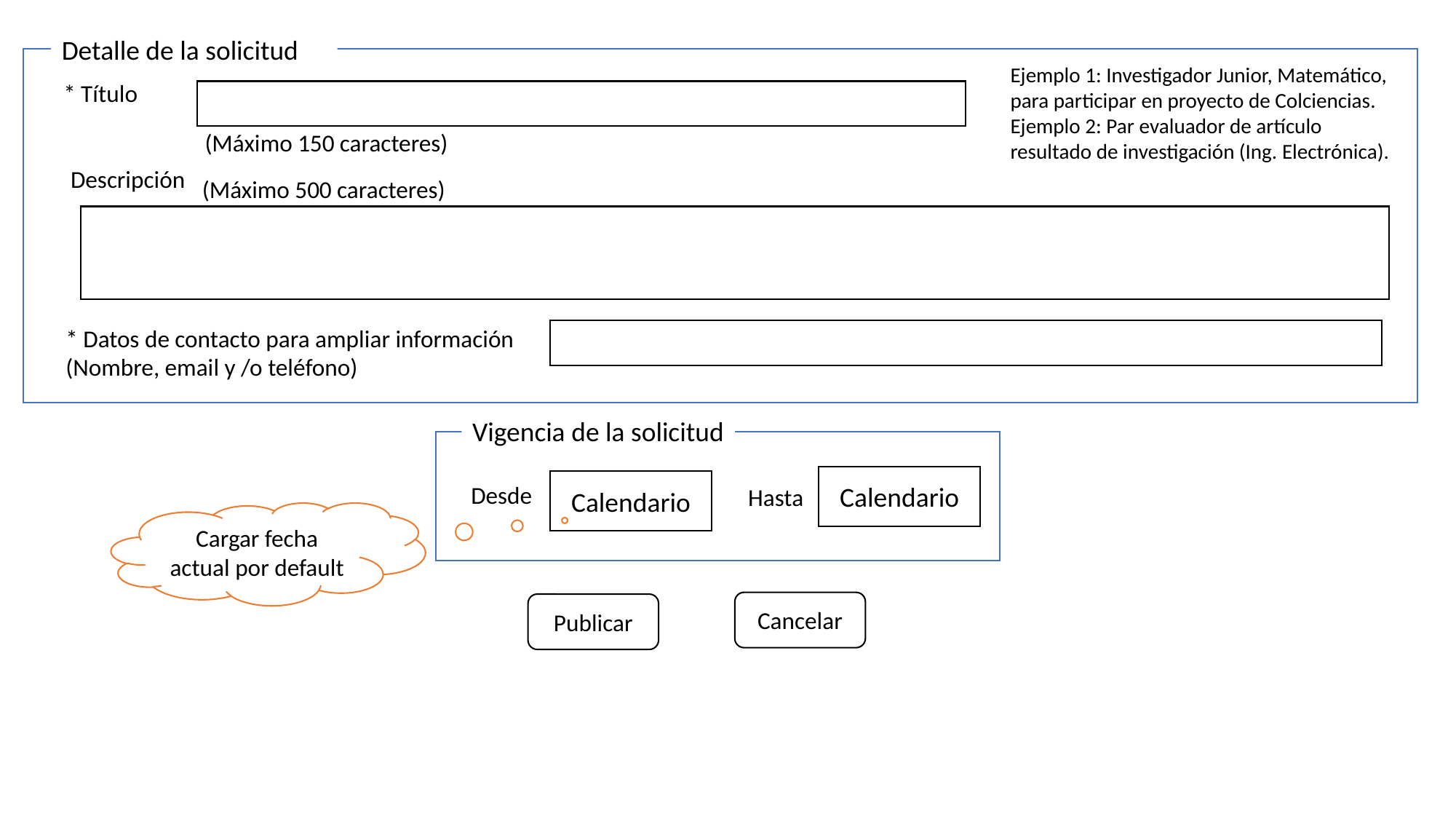

Detalle de la solicitud

Ejemplo 1: Investigador Junior, Matemático, para participar en proyecto de Colciencias.
Ejemplo 2: Par evaluador de artículo resultado de investigación (Ing. Electrónica).
* Título

(Máximo 150 caracteres)
Descripción
(Máximo 500 caracteres)

* Datos de contacto para ampliar información
(Nombre, email y /o teléfono)

Vigencia de la solicitud

Calendario
Calendario
Desde
Hasta
Cargar fecha actual por default
Cancelar
Publicar